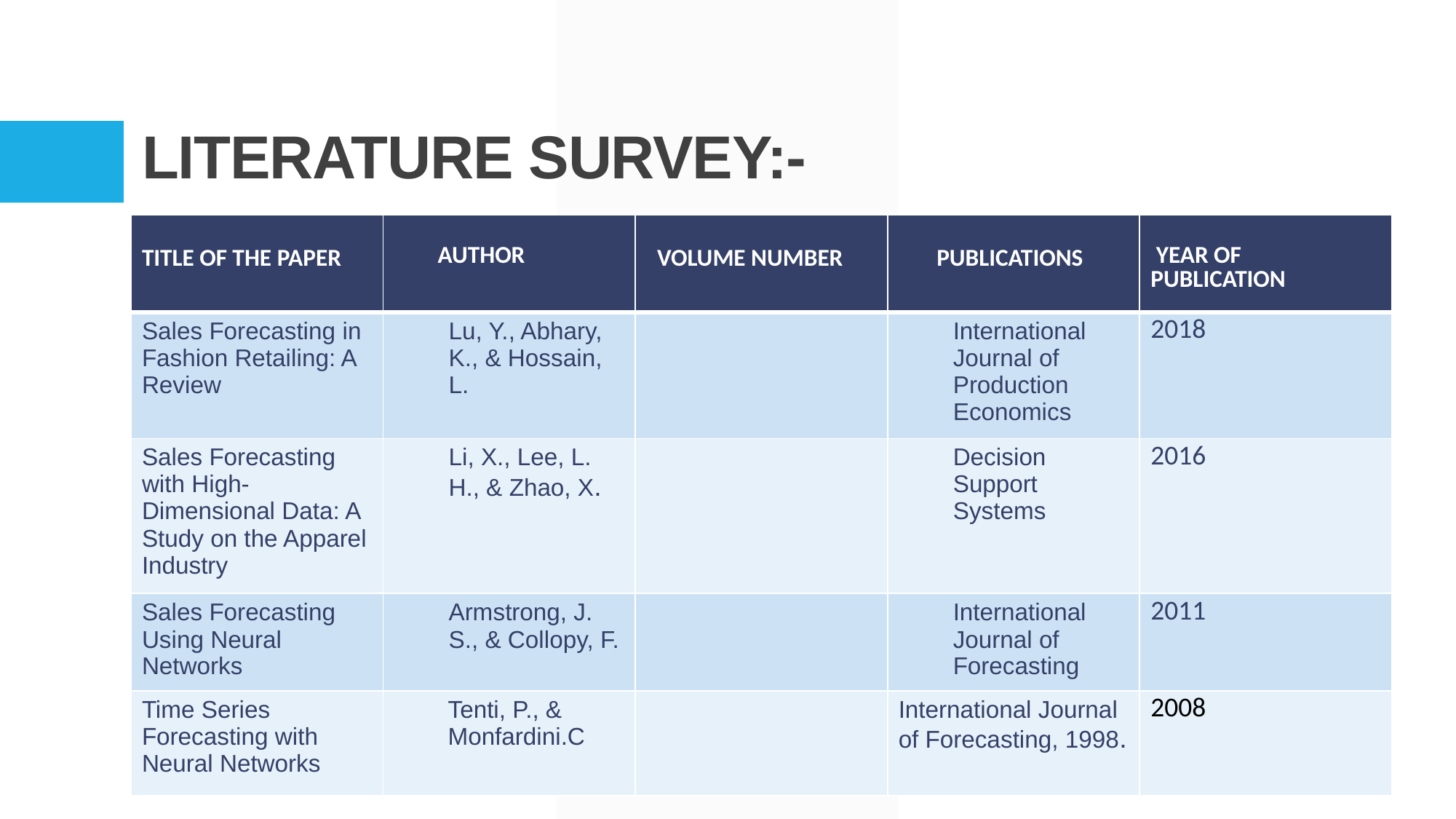

# LITERATURE SURVEY:-
| TITLE OF THE PAPER | AUTHOR | VOLUME NUMBER | PUBLICATIONS | YEAR OF PUBLICATION |
| --- | --- | --- | --- | --- |
| Sales Forecasting in Fashion Retailing: A Review | Lu, Y., Abhary, K., & Hossain, L. |  | International Journal of Production Economics | 2018 |
| Sales Forecasting with High-Dimensional Data: A Study on the Apparel Industry | Li, X., Lee, L. H., & Zhao, X. |  | Decision Support Systems | 2016 |
| Sales Forecasting Using Neural Networks | Armstrong, J. S., & Collopy, F. |  | International Journal of Forecasting | 2011 |
| Time Series Forecasting with Neural Networks | Tenti, P., & Monfardini.C |  | International Journal of Forecasting, 1998. | 2008 |